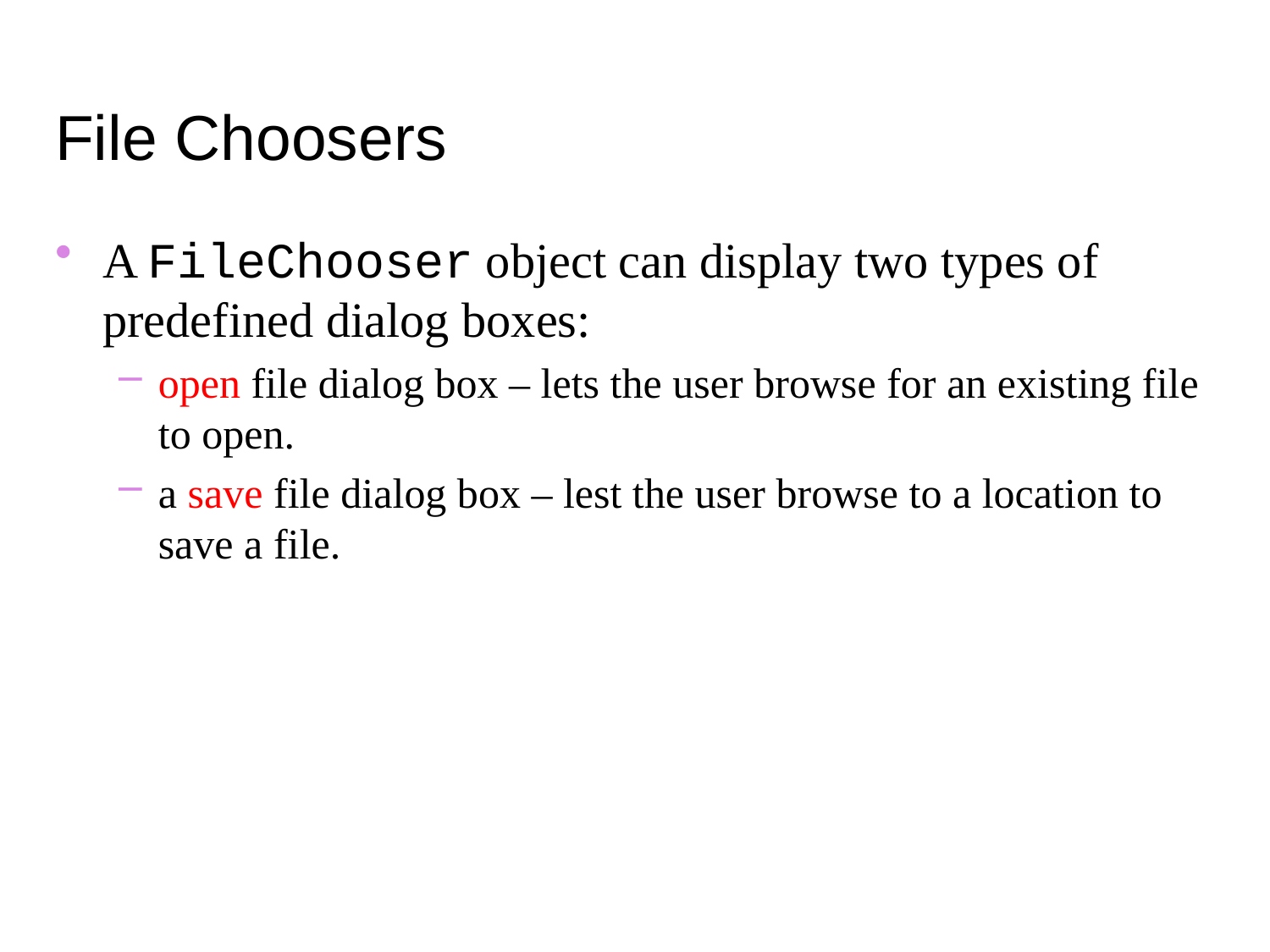

File Choosers
A FileChooser object can display two types of predefined dialog boxes:
open file dialog box – lets the user browse for an existing file to open.
a save file dialog box – lest the user browse to a location to save a file.